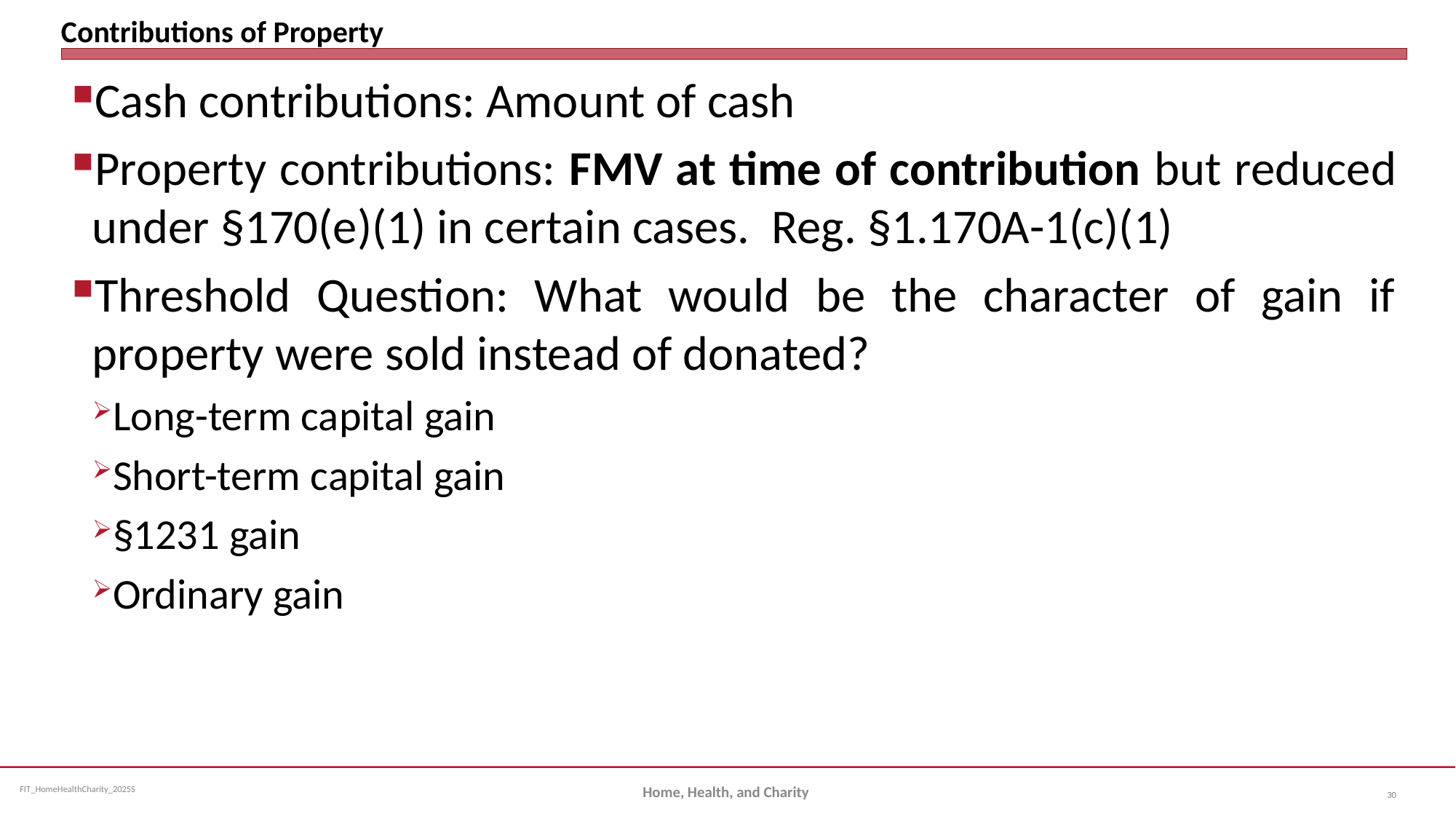

# Contributions of Property
Cash contributions: Amount of cash
Property contributions: FMV at time of contribution but reduced under §170(e)(1) in certain cases.  Reg. §1.170A-1(c)(1)
Threshold Question: What would be the character of gain if property were sold instead of donated?
Long-term capital gain
Short-term capital gain
§1231 gain
Ordinary gain
Home, Health, and Charity
30